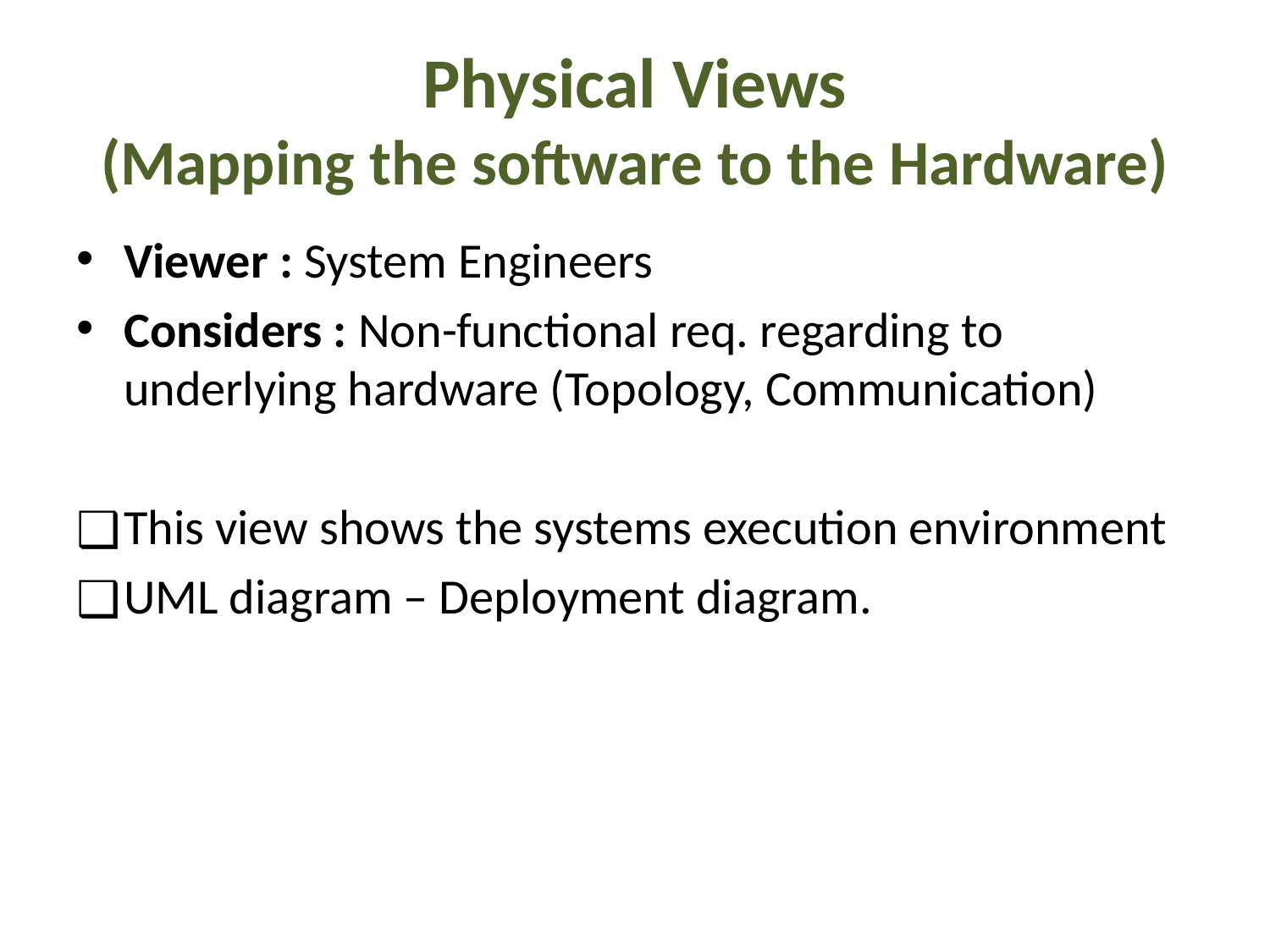

# Physical Views (Mapping the software to the Hardware)
Viewer : System Engineers
Considers : Non-functional req. regarding to underlying hardware (Topology, Communication)

This view shows the systems execution environment
UML diagram – Deployment diagram.